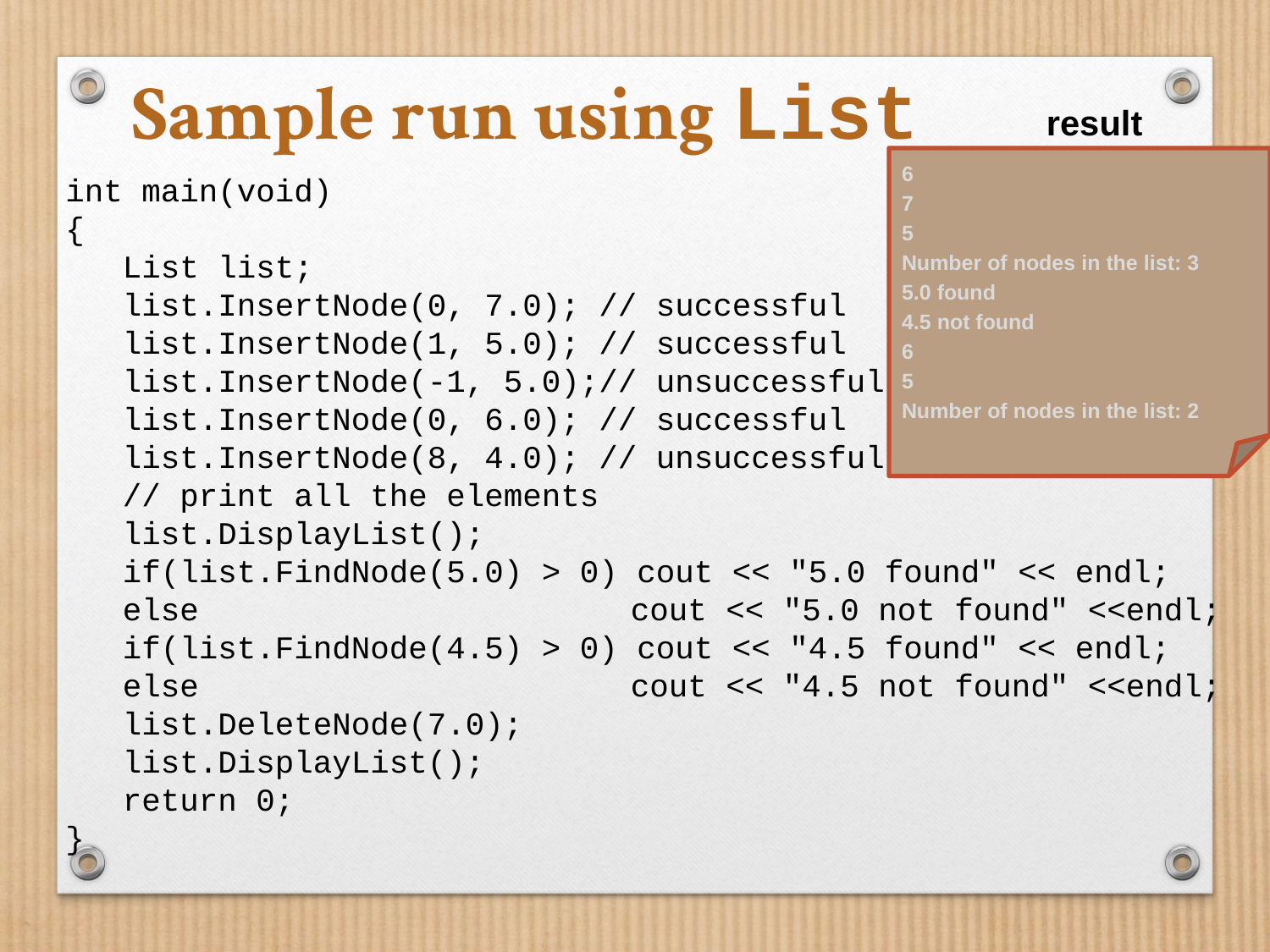

Sample run using List
result
6
7
5
Number of nodes in the list: 3
5.0 found
4.5 not found
6
5
Number of nodes in the list: 2
int main(void)
{
   List list;
   list.InsertNode(0, 7.0); // successful
   list.InsertNode(1, 5.0); // successful
   list.InsertNode(-1, 5.0);// unsuccessful
   list.InsertNode(0, 6.0); // successful
   list.InsertNode(8, 4.0); // unsuccessful
   // print all the elements
   list.DisplayList();
   if(list.FindNode(5.0) > 0) cout << "5.0 found" << endl;
   else			   cout << "5.0 not found" <<endl;
   if(list.FindNode(4.5) > 0) cout << "4.5 found" << endl;
   else			   cout << "4.5 not found" <<endl;
   list.DeleteNode(7.0);
   list.DisplayList();
   return 0;
}